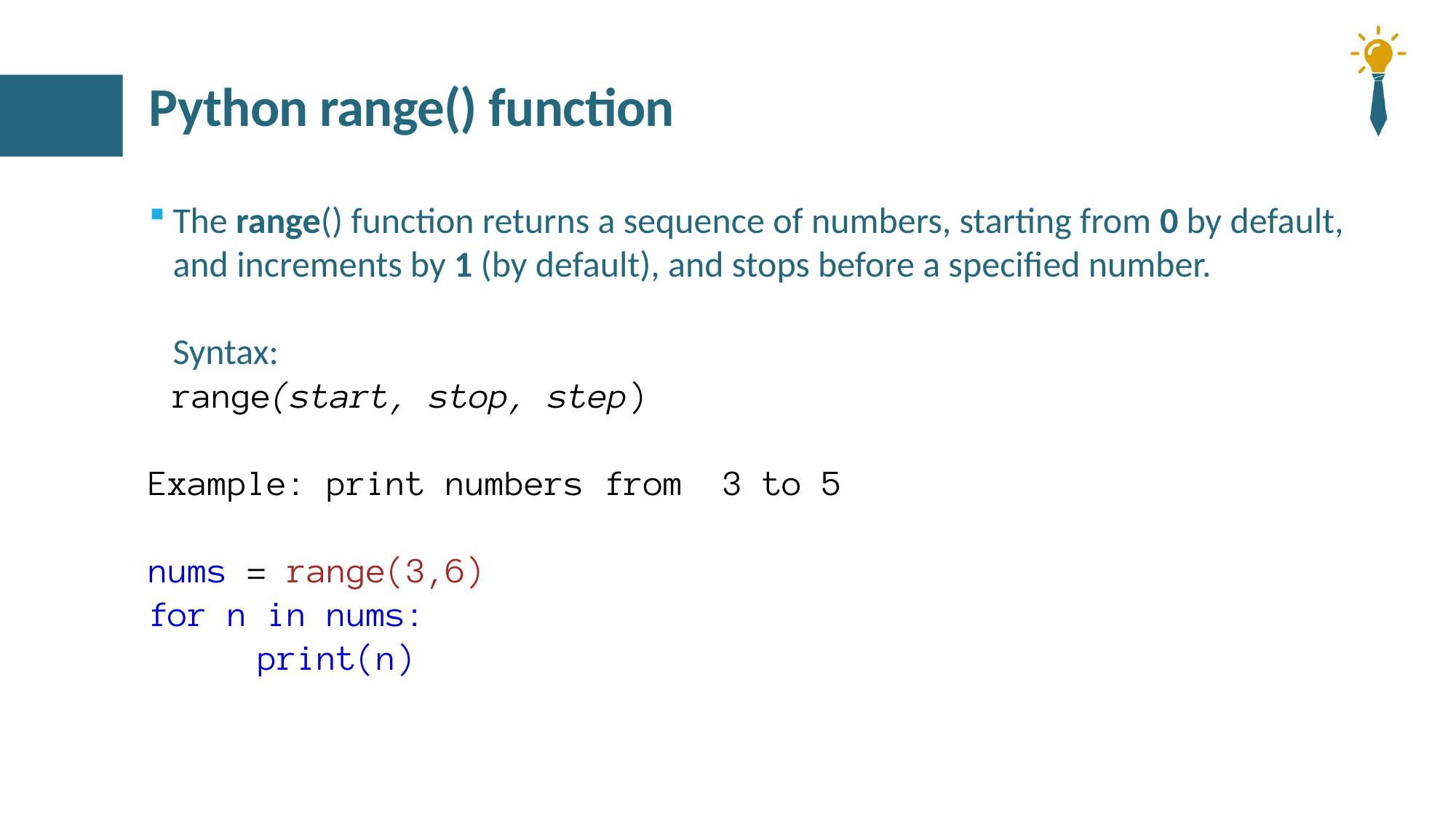

# Python range() function
The range() function returns a sequence of numbers, starting from 0 by default, and increments by 1 (by default), and stops before a specified number.
Syntax:
range(start, stop, step)

Example: print numbers from  3 to 5
nums = range(3,6)
for n in nums:
	print(n)